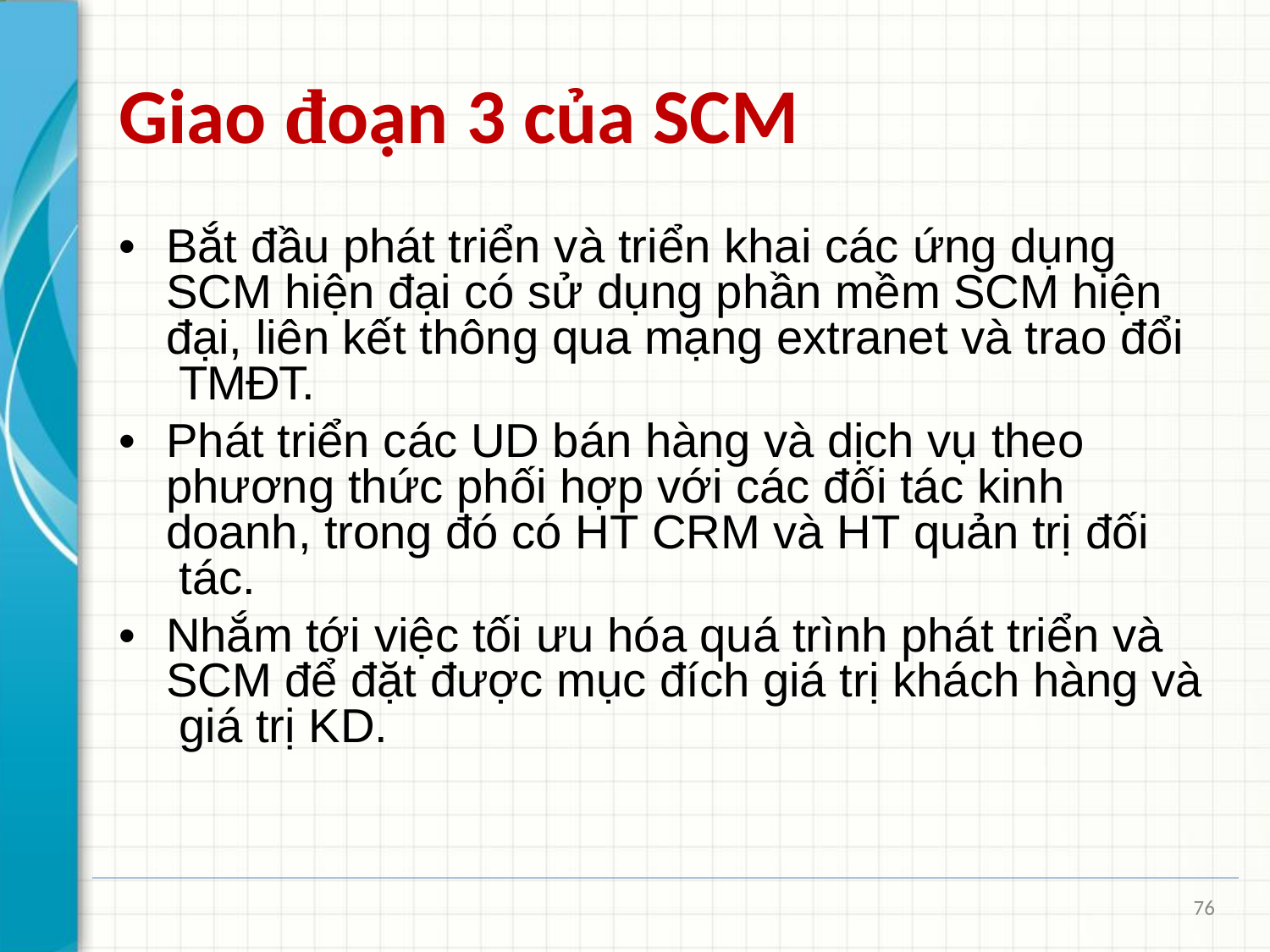

# Giao đoạn 3 của SCM
•	Bắt đầu phát triển và triển khai các ứng dụng  SCM hiện đại có sử dụng phần mềm SCM hiện  đại, liên kết thông qua mạng extranet và trao đổi  TMĐT.
•	Phát triển các UD bán hàng và dịch vụ theo  phương thức phối hợp với các đối tác kinh  doanh, trong đó có HT CRM và HT quản trị đối  tác.
•	Nhắm tới việc tối ưu hóa quá trình phát triển và  SCM để đặt được mục đích giá trị khách hàng và  giá trị KD.

76